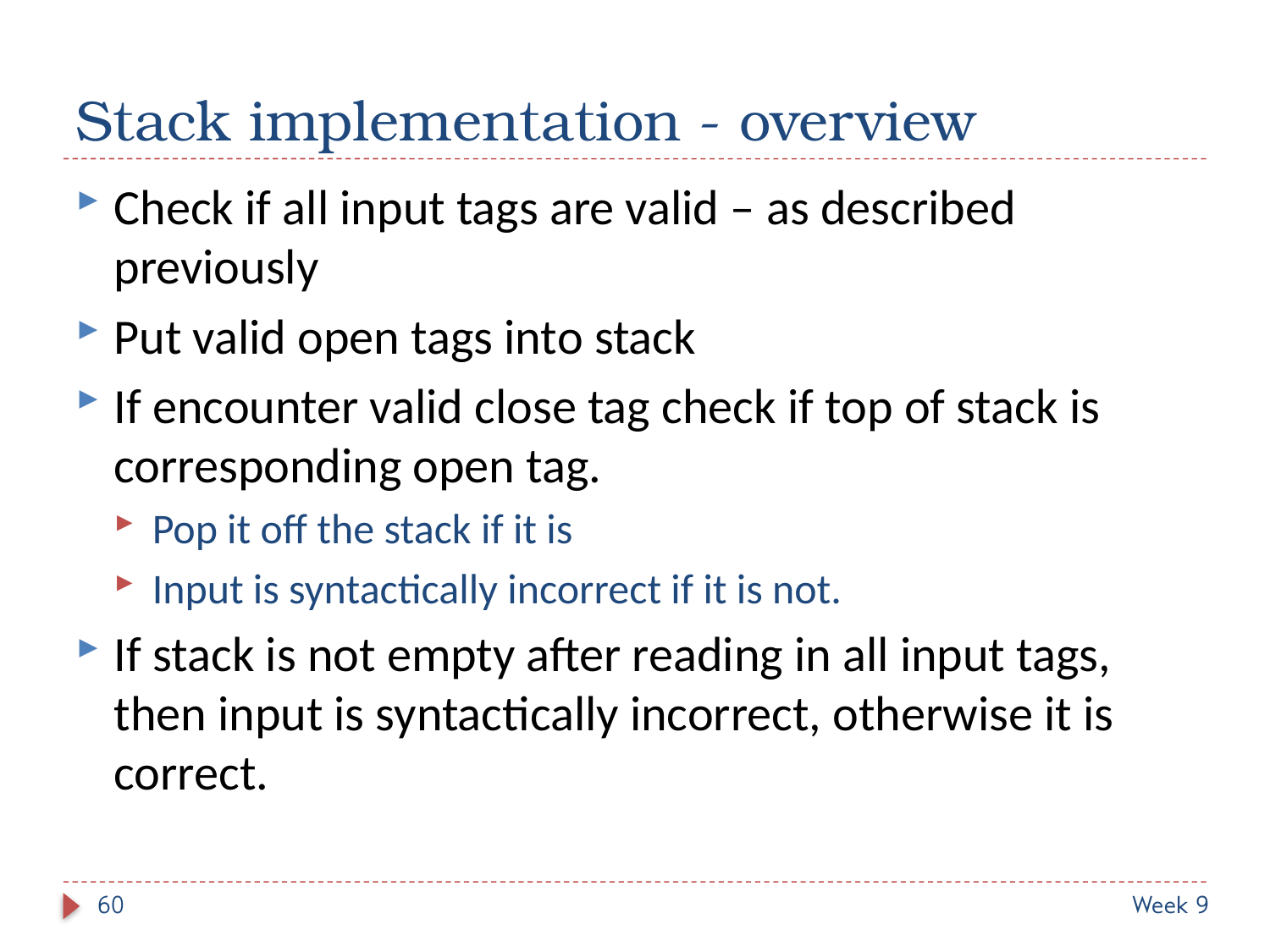

# Stack implementation - overview
Check if all input tags are valid – as described previously
Put valid open tags into stack
If encounter valid close tag check if top of stack is corresponding open tag.
Pop it off the stack if it is
Input is syntactically incorrect if it is not.
If stack is not empty after reading in all input tags, then input is syntactically incorrect, otherwise it is correct.

60
Week 9